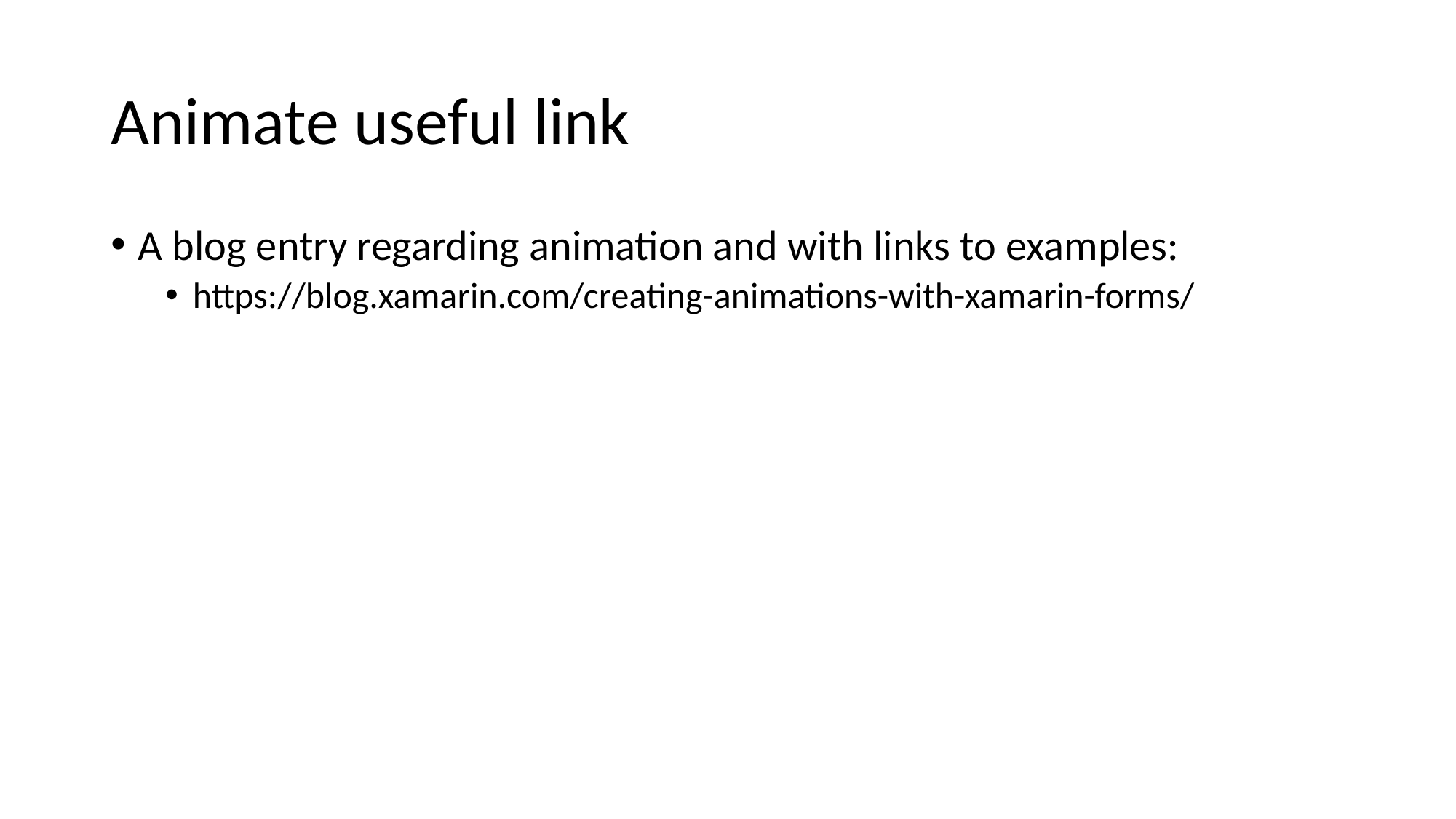

# Animate useful link
A blog entry regarding animation and with links to examples:
https://blog.xamarin.com/creating-animations-with-xamarin-forms/